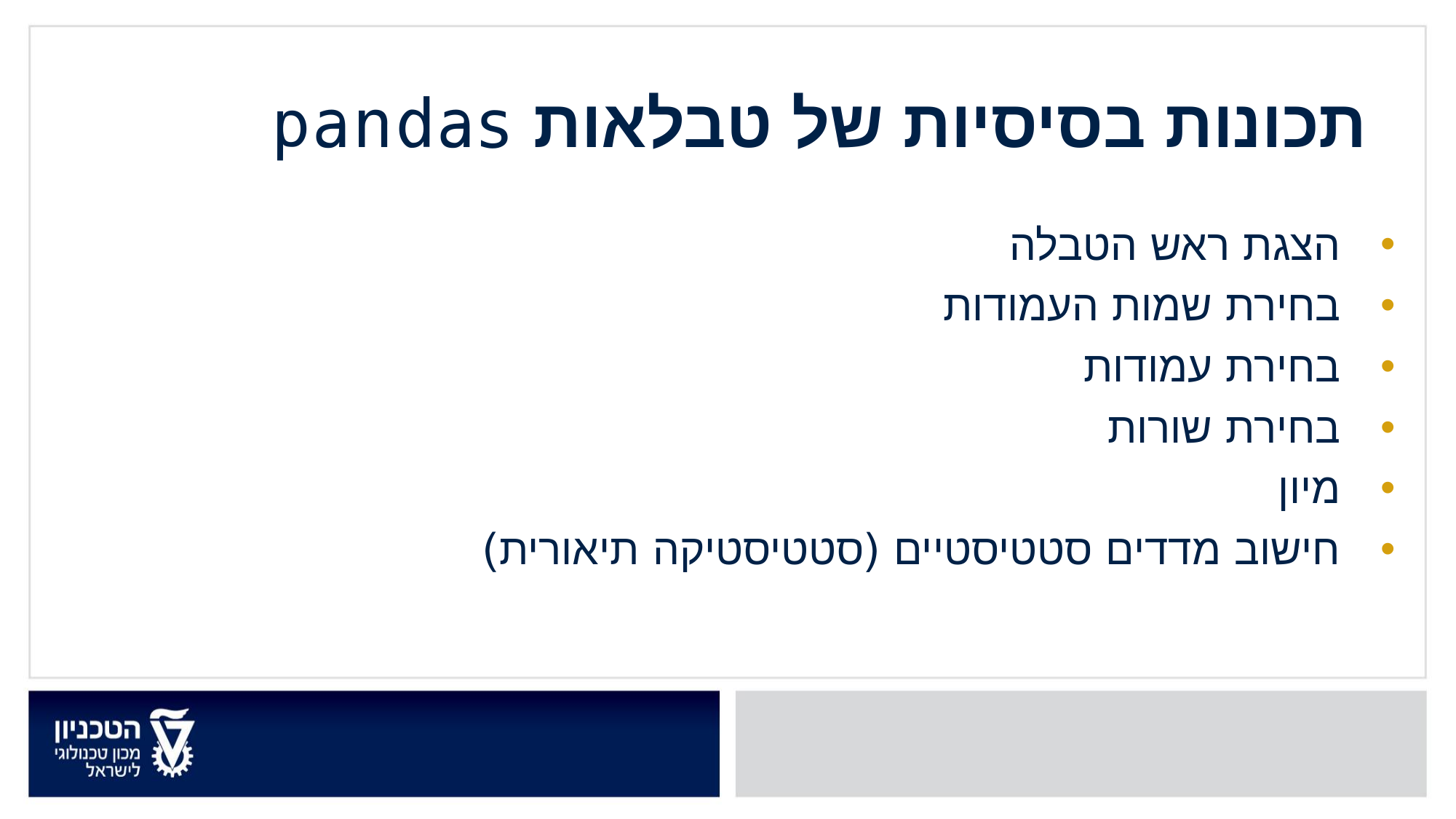

תכונות בסיסיות של טבלאות pandas
הצגת ראש הטבלה
בחירת שמות העמודות
בחירת עמודות
בחירת שורות
מיון
חישוב מדדים סטטיסטיים (סטטיסטיקה תיאורית)